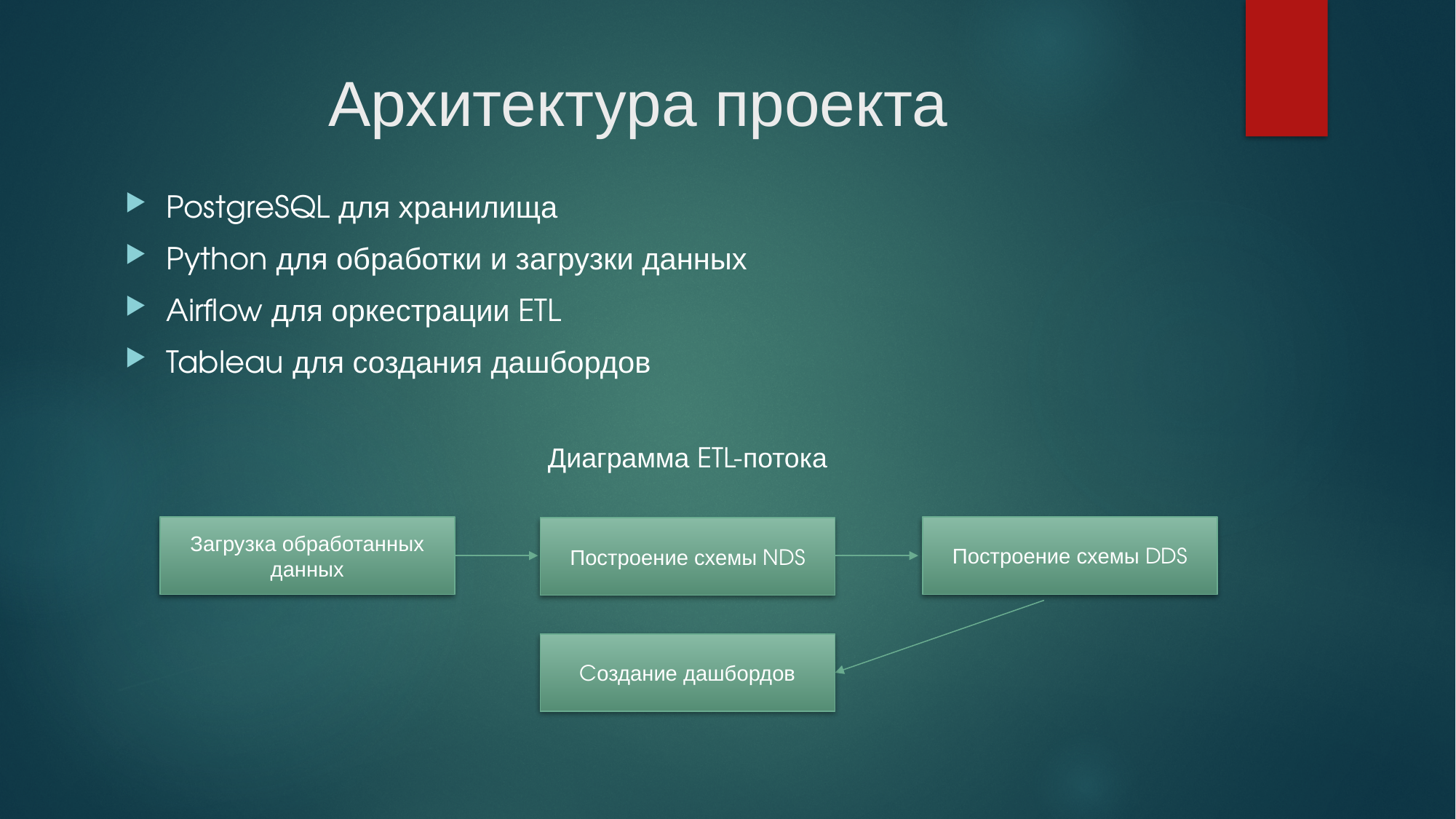

# Архитектура проекта
PostgreSQL для хранилища
Python для обработки и загрузки данных
Airflow для оркестрации ETL
Tableau для создания дашбордов

Диаграмма ETL-потока
Загрузка обработанных данных
Построение схемы DDS
Построение схемы NDS
Cоздание дашбордов